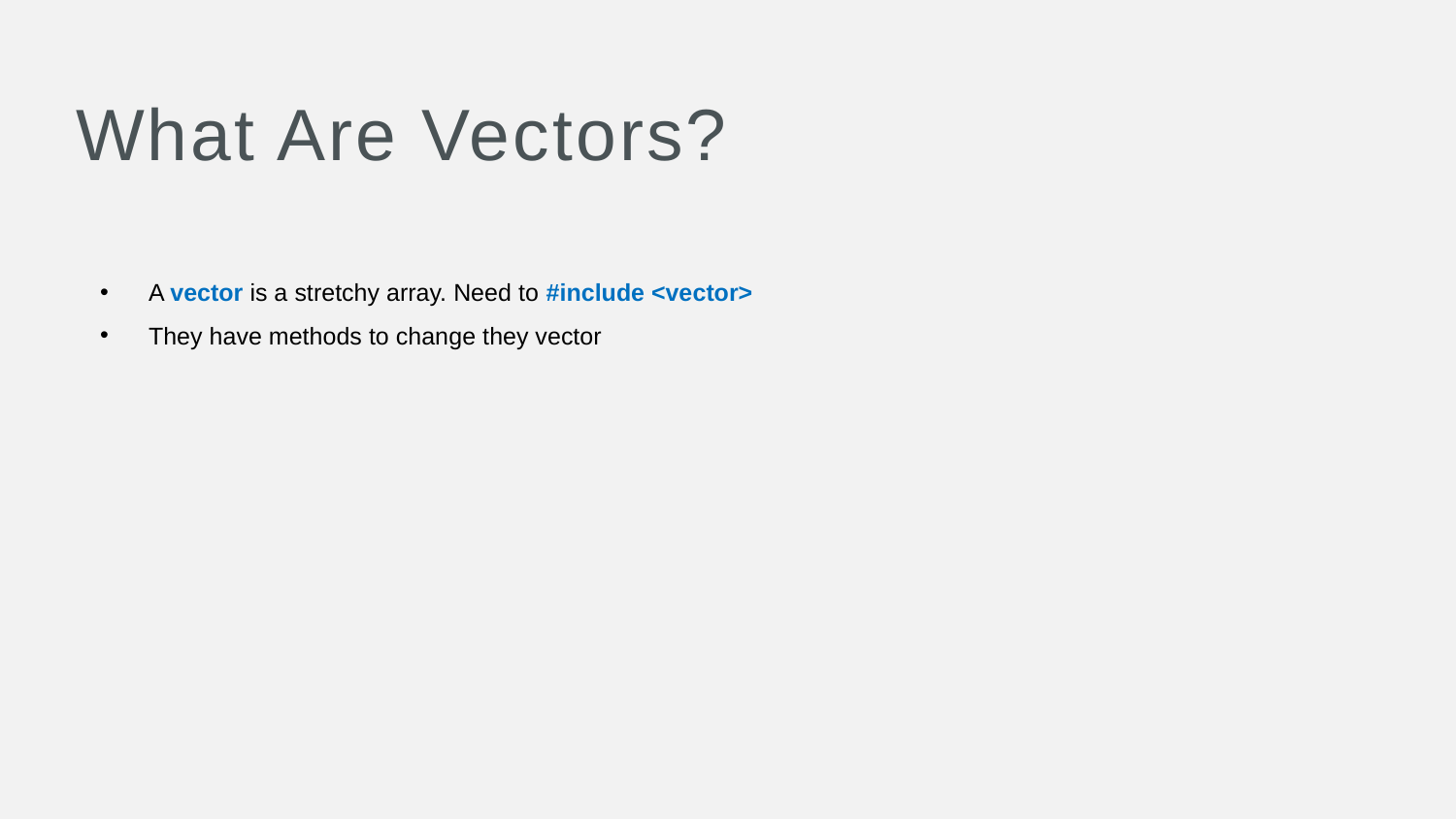

# What Are Vectors?
A vector is a stretchy array. Need to #include <vector>
They have methods to change they vector